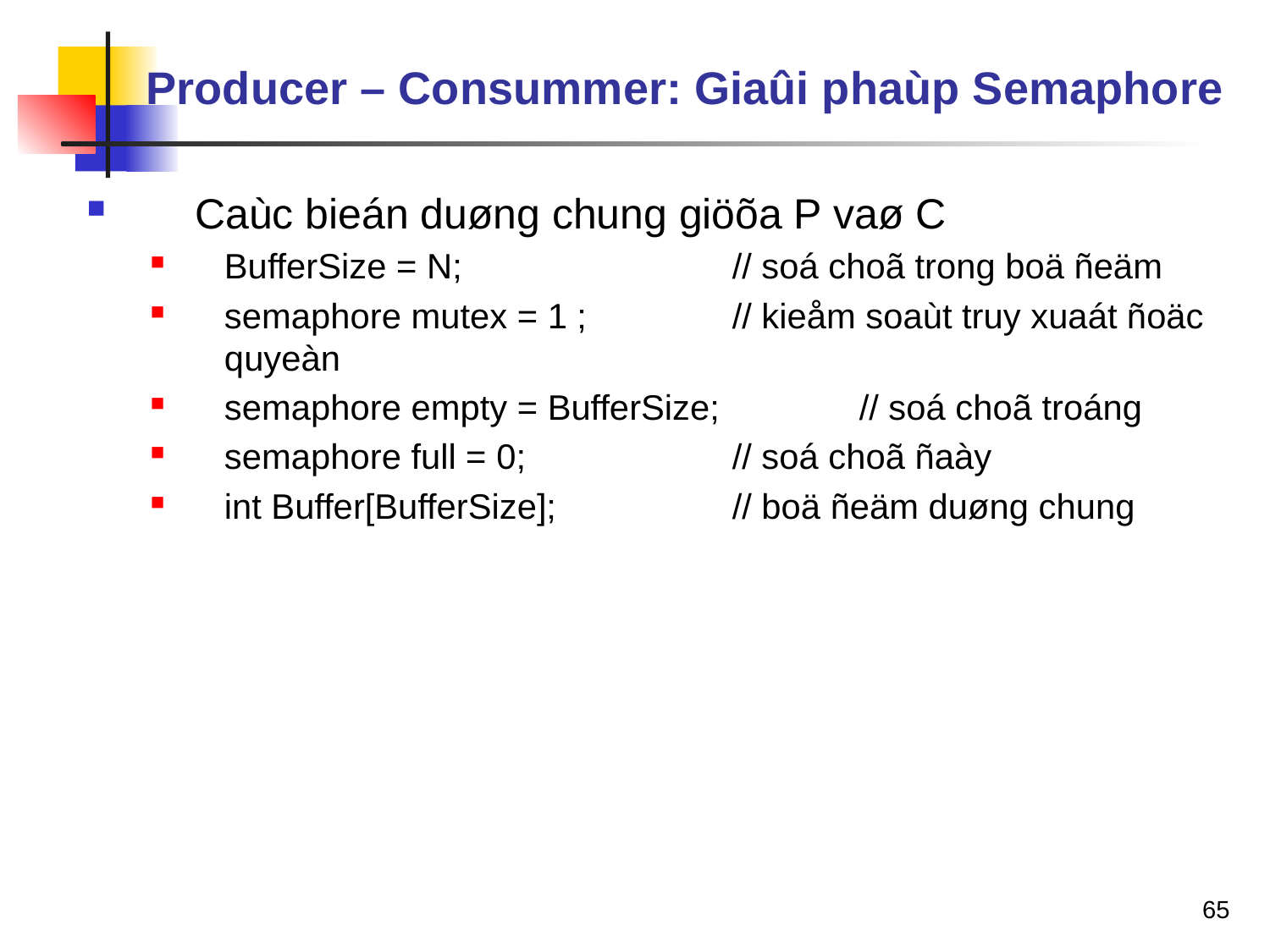

# Producer – Consummer: Giaûi phaùp Semaphore
  Caùc bieán duøng chung giöõa P vaø C
BufferSize = N; 	   		// soá choã trong boä ñeäm
semaphore mutex = 1 ;        	// kieåm soaùt truy xuaát ñoäc quyeàn
semaphore empty = BufferSize;     	// soá choã troáng
semaphore full = 0;               	// soá choã ñaày
int Buffer[BufferSize];		// boä ñeäm duøng chung
65